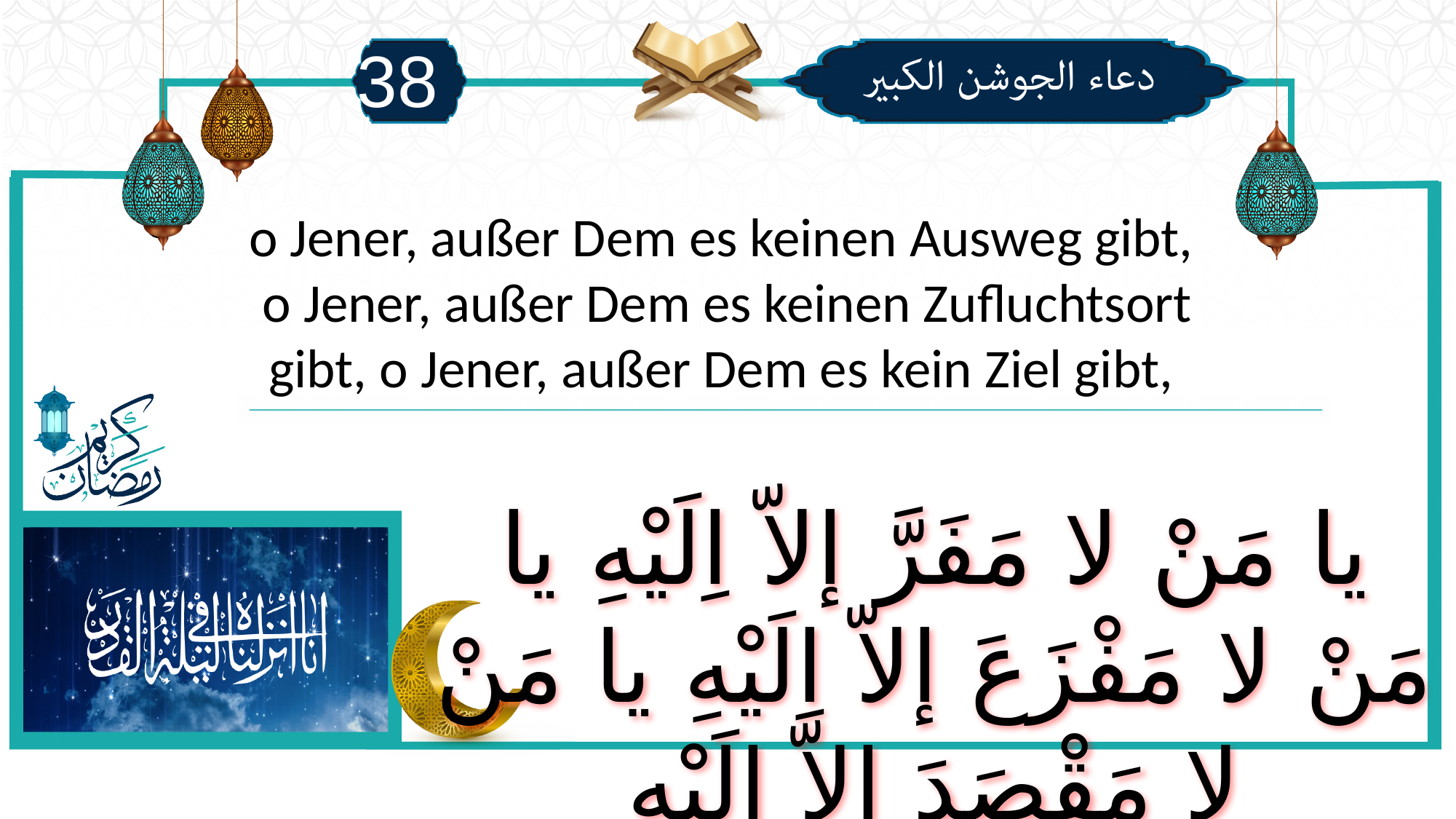

38
o Jener, außer Dem es keinen Ausweg gibt,
o Jener, außer Dem es keinen Zufluchtsort gibt, o Jener, außer Dem es kein Ziel gibt,
يا مَنْ لا مَفَرَّ إلاّ اِلَيْهِ يا مَنْ لا مَفْزَعَ إلاّ اِلَيْهِ يا مَنْ لا مَقْصَدَ إلاّ اِلَيْهِ